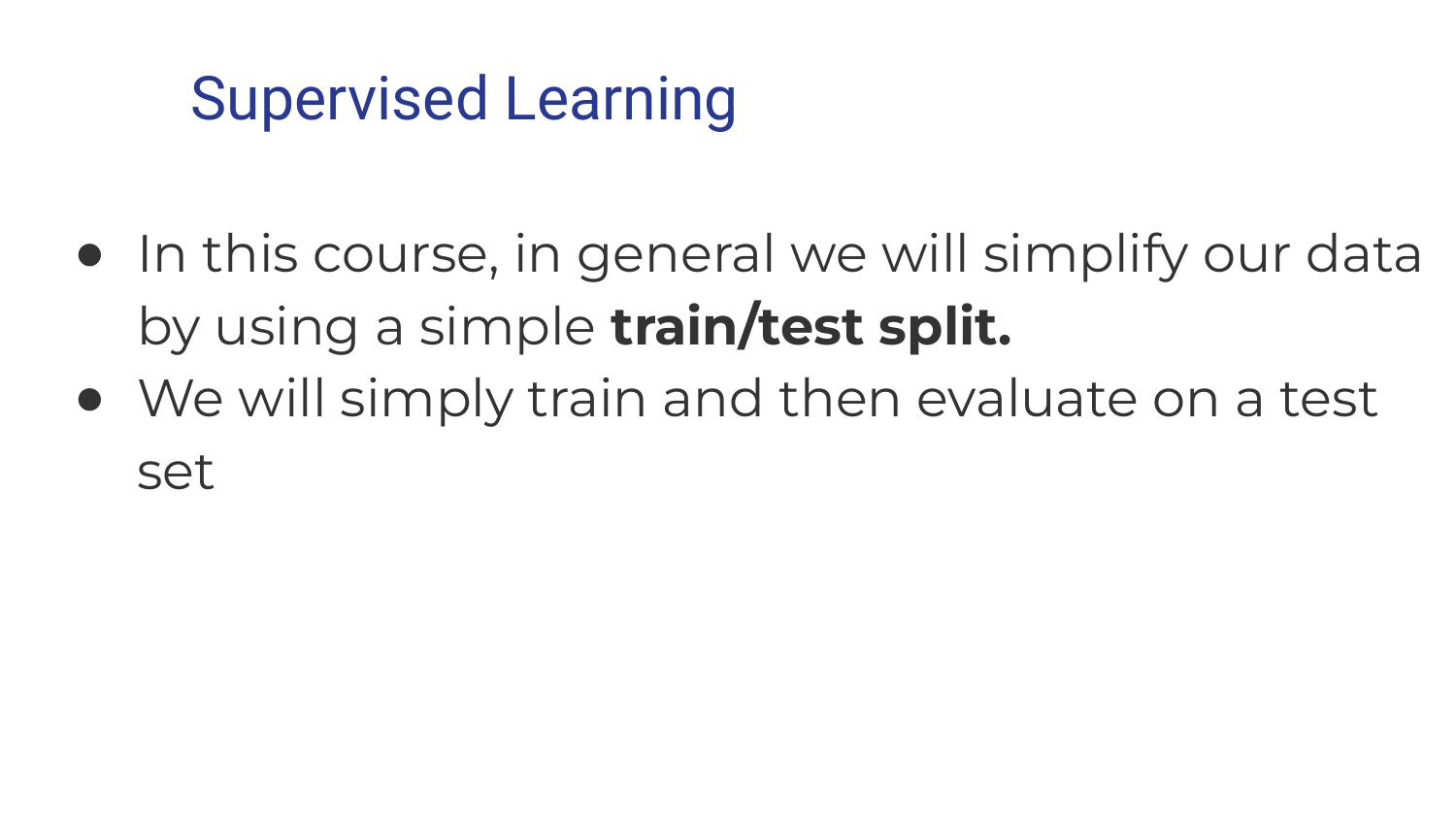

Supervised Learning
In this course, in general we will simplify our data by using a simple train/test split.
We will simply train and then evaluate on a test set